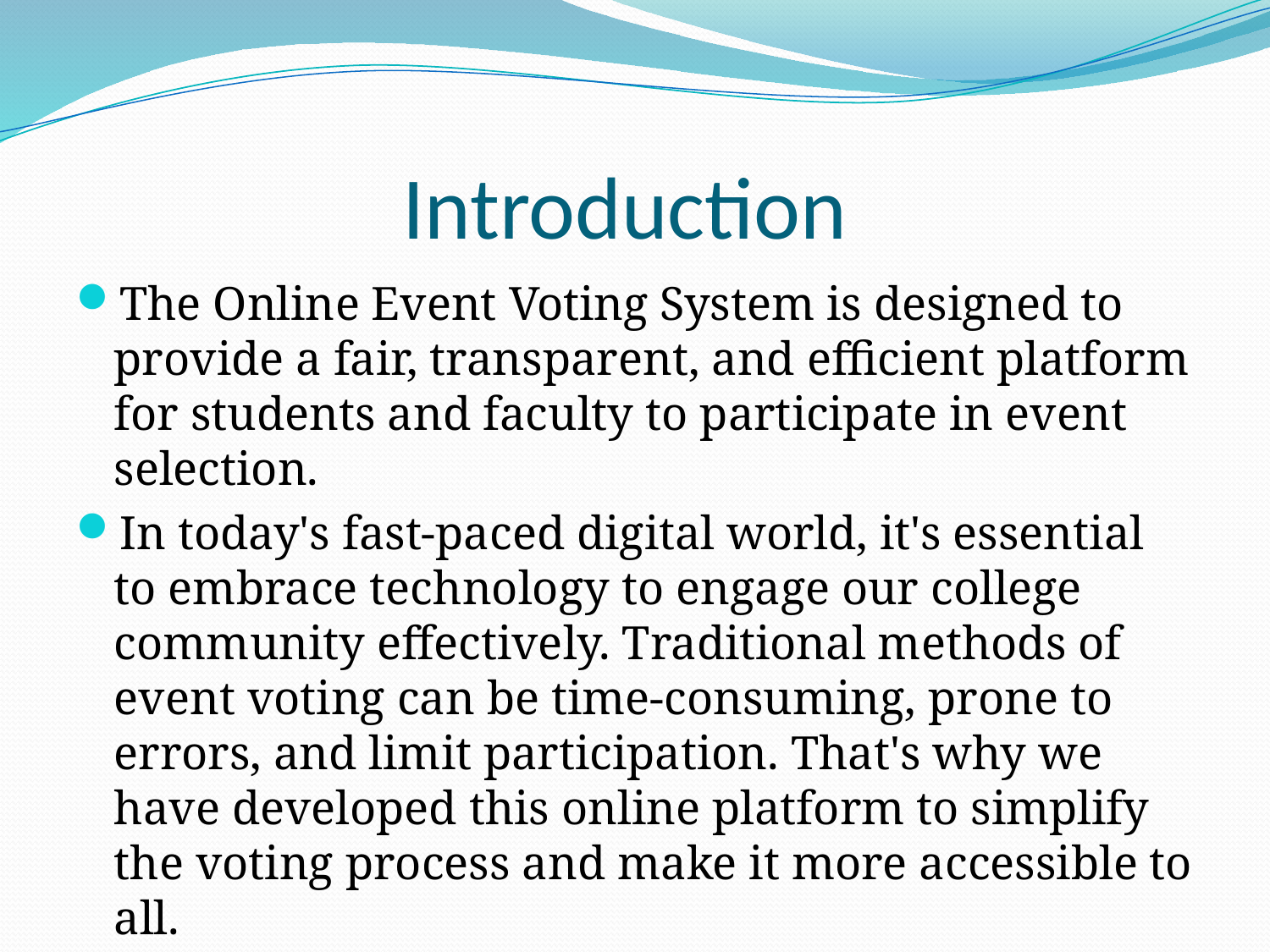

# Introduction
The Online Event Voting System is designed to provide a fair, transparent, and efficient platform for students and faculty to participate in event selection.
In today's fast-paced digital world, it's essential to embrace technology to engage our college community effectively. Traditional methods of event voting can be time-consuming, prone to errors, and limit participation. That's why we have developed this online platform to simplify the voting process and make it more accessible to all.